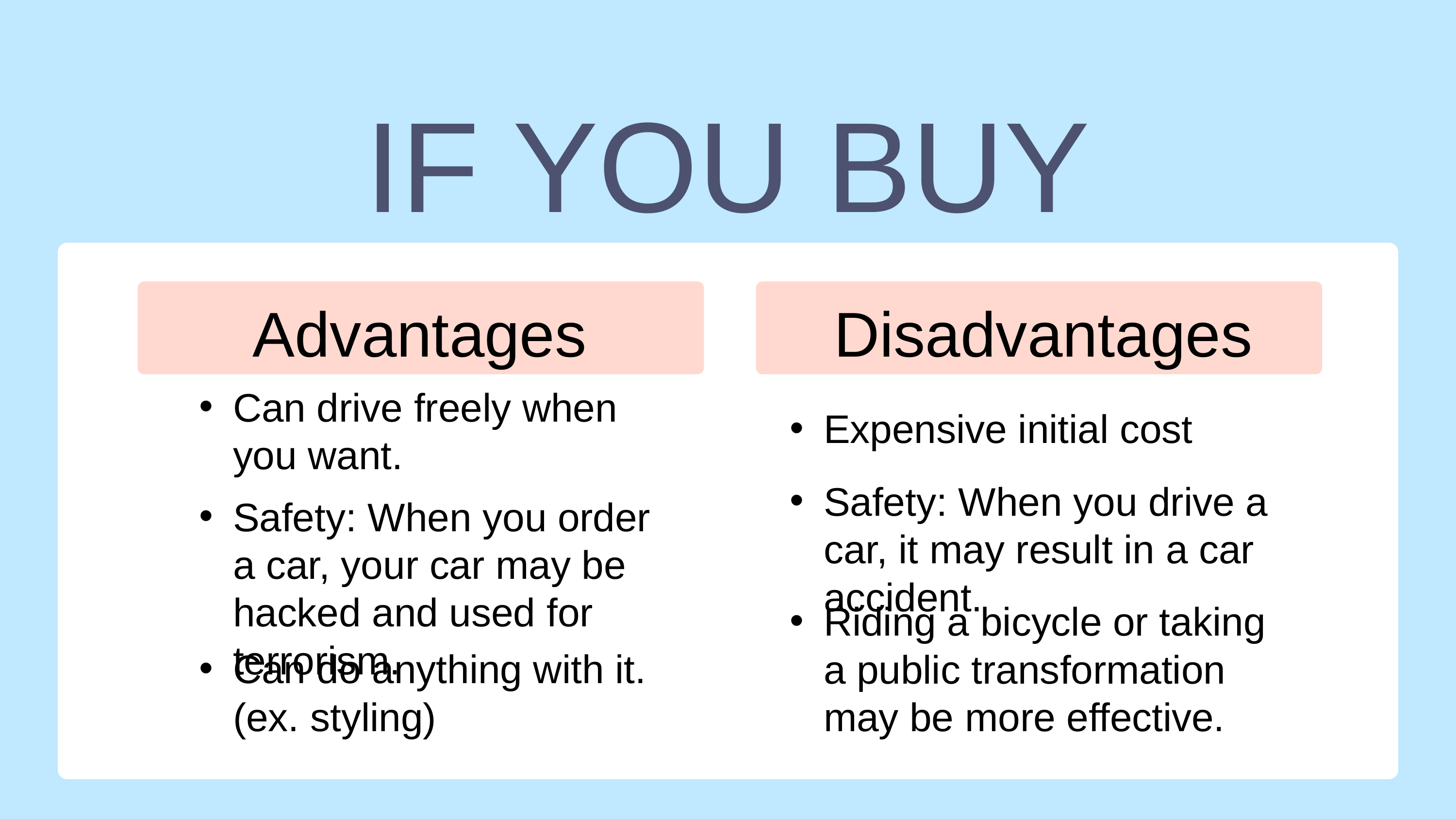

IF YOU BUY
Advantages
Disadvantages

Can drive freely when you want.
Expensive initial cost
Safety: When you drive a car, it may result in a car accident.
Safety: When you order a car, your car may be hacked and used for terrorism.
Riding a bicycle or taking a public transformation may be more effective.
Can do anything with it. (ex. styling)